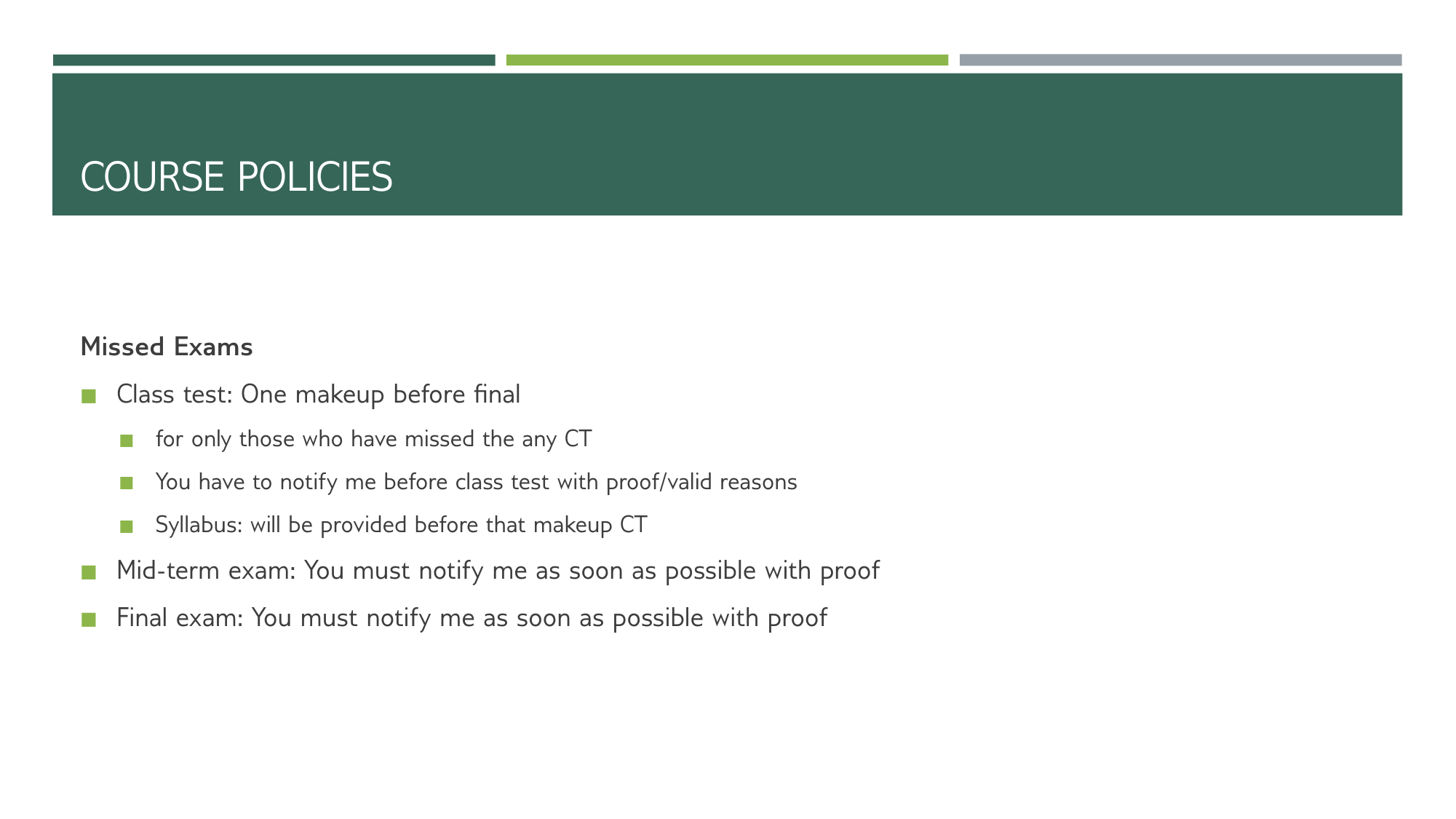

# COURSE POLICIES
Missed Exams
Class test: One makeup before final
for only those who have missed the any CT
You have to notify me before class test with proof/valid reasons
Syllabus: will be provided before that makeup CT
Mid-term exam: You must notify me as soon as possible with proof
Final exam: You must notify me as soon as possible with proof